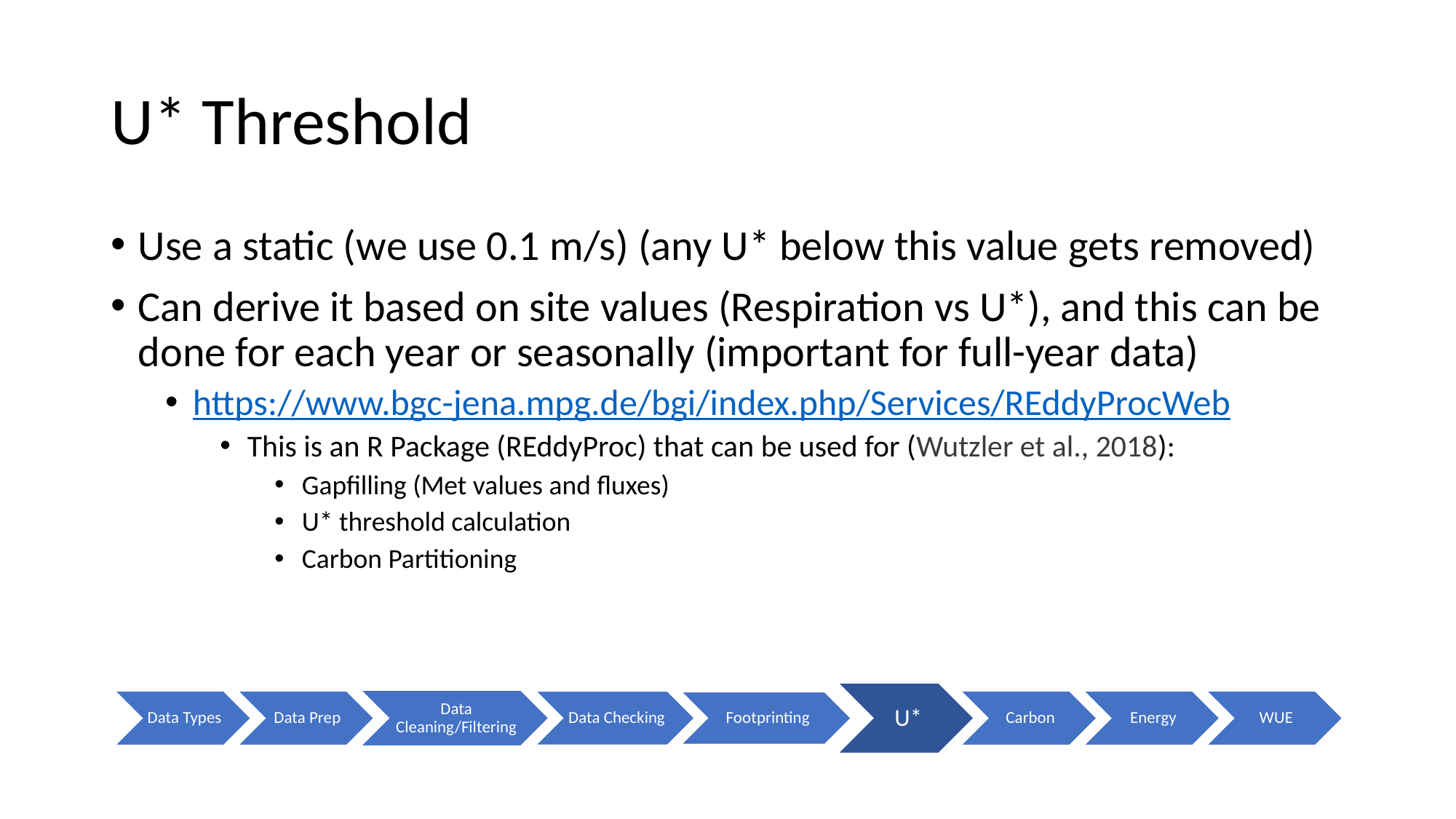

# U* Threshold
Use a static (we use 0.1 m/s) (any U* below this value gets removed)
Can derive it based on site values (Respiration vs U*), and this can be done for each year or seasonally (important for full-year data)
https://www.bgc-jena.mpg.de/bgi/index.php/Services/REddyProcWeb
This is an R Package (REddyProc) that can be used for (Wutzler et al., 2018):
Gapfilling (Met values and fluxes)
U* threshold calculation
Carbon Partitioning

Data Types
Data Prep
Data Cleaning/Filtering
Data Checking
Footprinting
U*
Carbon
Energy
WUE